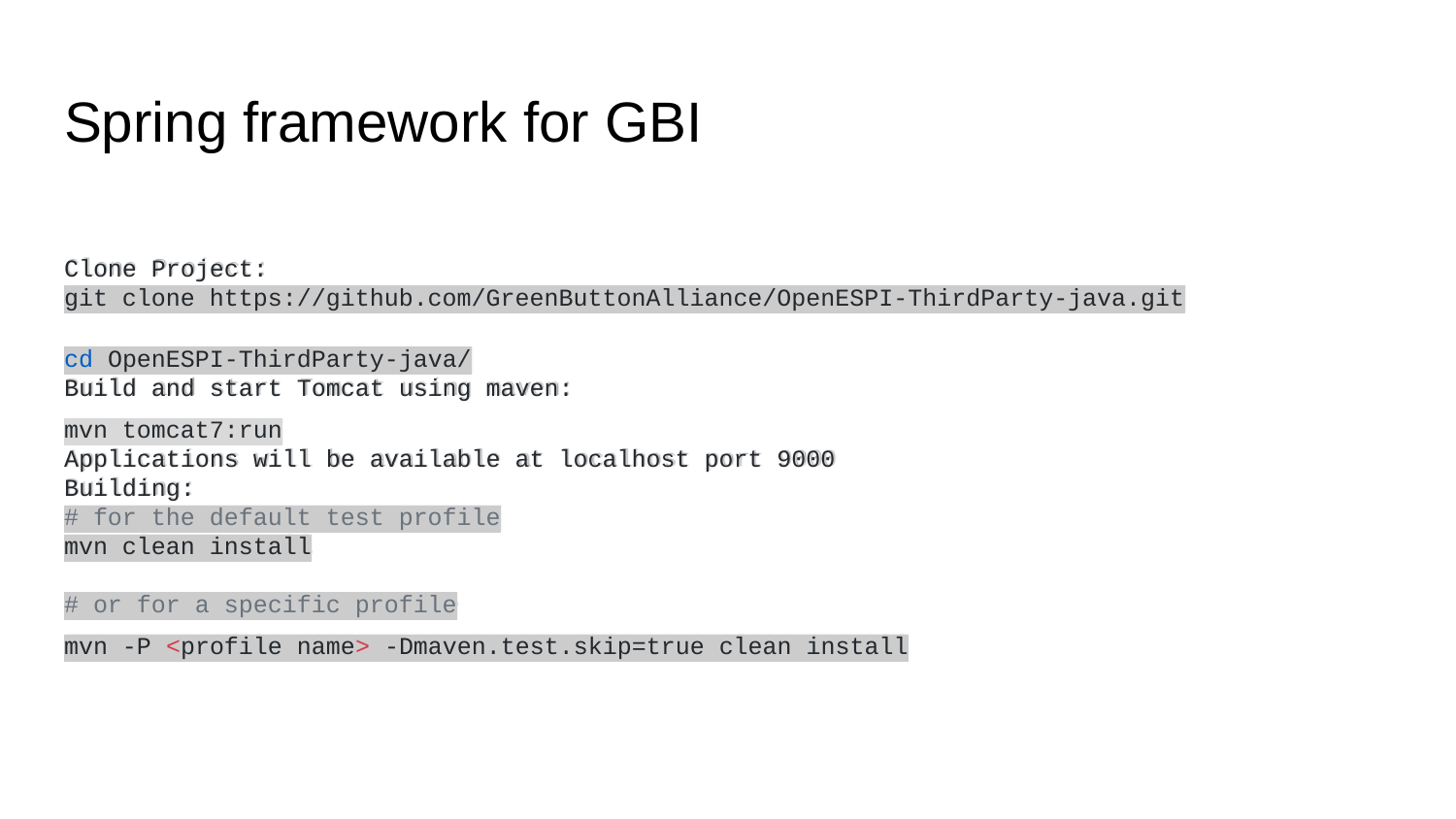

# Spring framework for GBI
Clone Project:
git clone https://github.com/GreenButtonAlliance/OpenESPI-ThirdParty-java.git
cd OpenESPI-ThirdParty-java/
Build and start Tomcat using maven:
mvn tomcat7:run
Applications will be available at localhost port 9000
Building:
# for the default test profile
mvn clean install

# or for a specific profile
mvn -P <profile name> -Dmaven.test.skip=true clean install